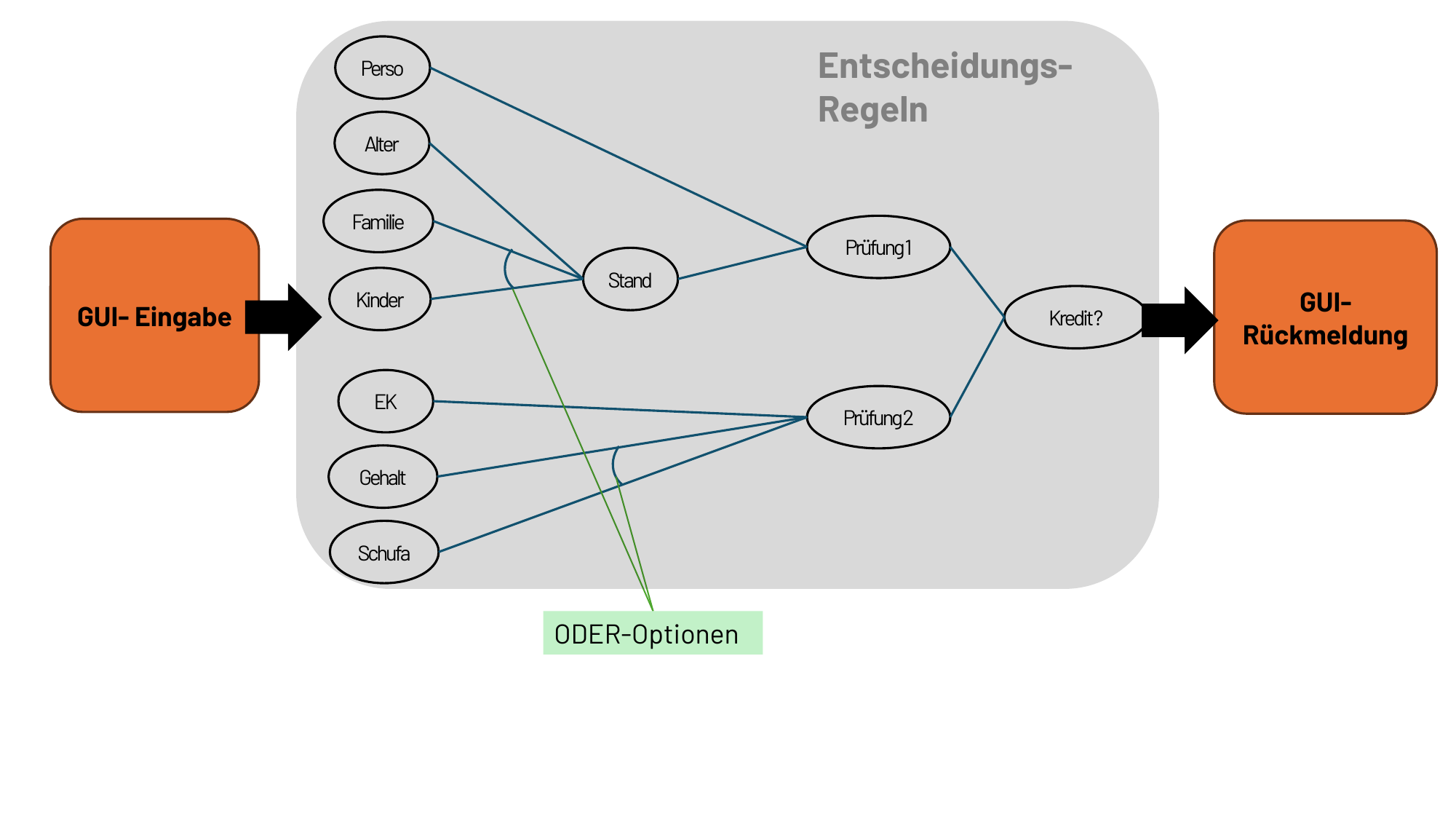

Perso
Entscheidungs-Regeln
Alter
Familie
Prüfung 1
GUI- Eingabe
GUI-Rückmeldung

Stand
Kinder
Kredit ?

EK
Prüfung 2

Gehalt
Schufa
ODER-Optionen